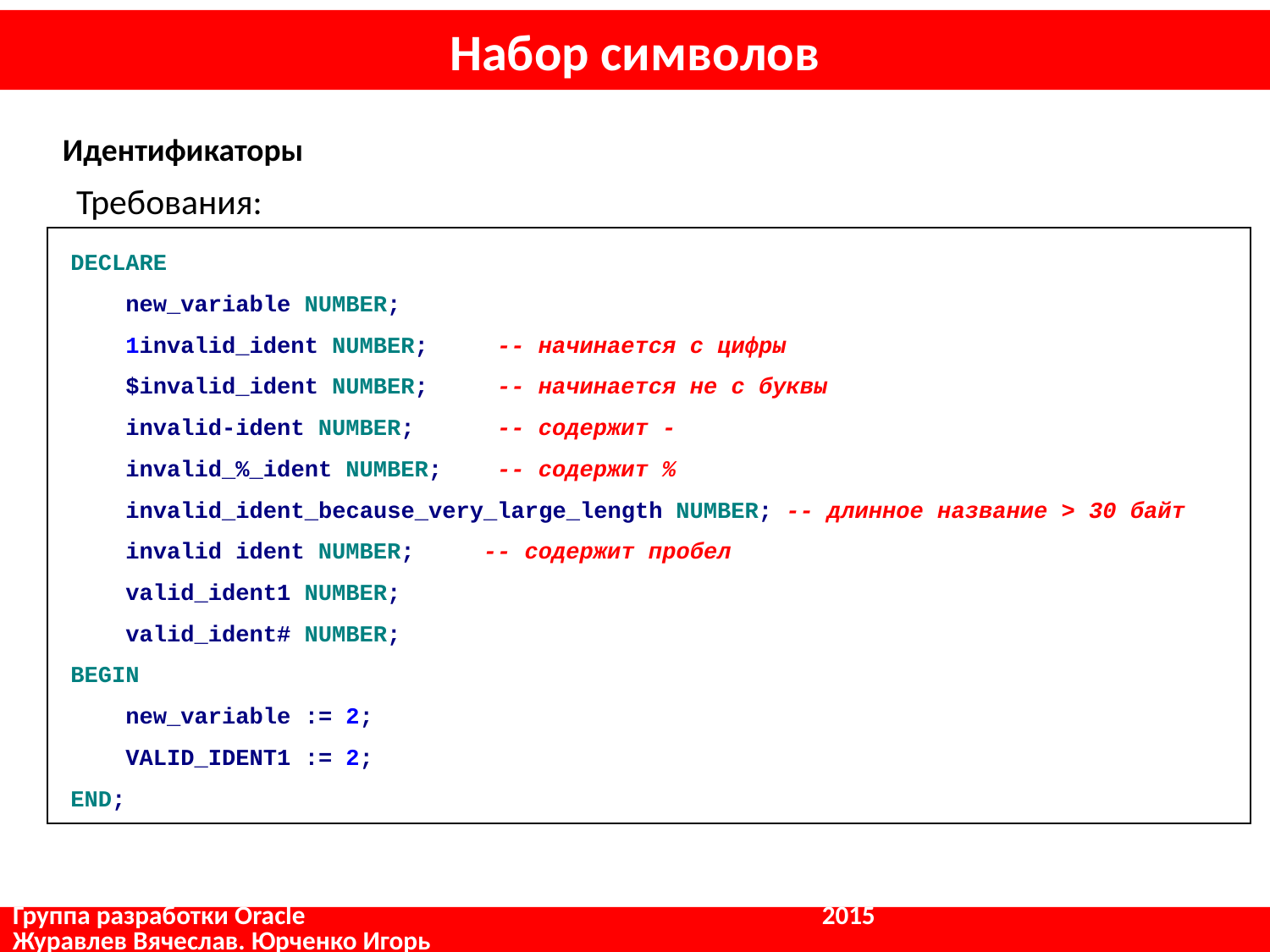

# Набор символов
Идентификаторы

Требования:
Иметь не более 30 символов в длину и не содержать пробельных символов (собственно пробелов и знаков табуляции).
Состоять только из букв, цифр от 0 до 9, символа подчеркивания (_), знака доллара ($) и знака фунта (#).
Начинаться с буквы.
Не совпадать с зарезервированными словами PL/SQL или SQL, которые имеют специальное значение. Например, именем переменной не может быть слово BEGIN или INSERT. Все зарезервированные слова можно увидеть в представлении v$reserved_words.

DECLARE
    new_variable NUMBER;
    1invalid_ident NUMBER;     -- начинается с цифры
    $invalid_ident NUMBER;     -- начинается не с буквы
    invalid-ident NUMBER;      -- содержит -
    invalid_%_ident NUMBER;    -- содержит %
    invalid_ident_because_very_large_length NUMBER; -- длинное название > 30 байт
    invalid ident NUMBER;     -- содержит пробел
    valid_ident1 NUMBER;
    valid_ident# NUMBER;
BEGIN
    new_variable := 2;
    VALID_IDENT1 := 2;
END;
Группа разработки Oracle				        2015			          Журавлев Вячеслав. Юрченко Игорь